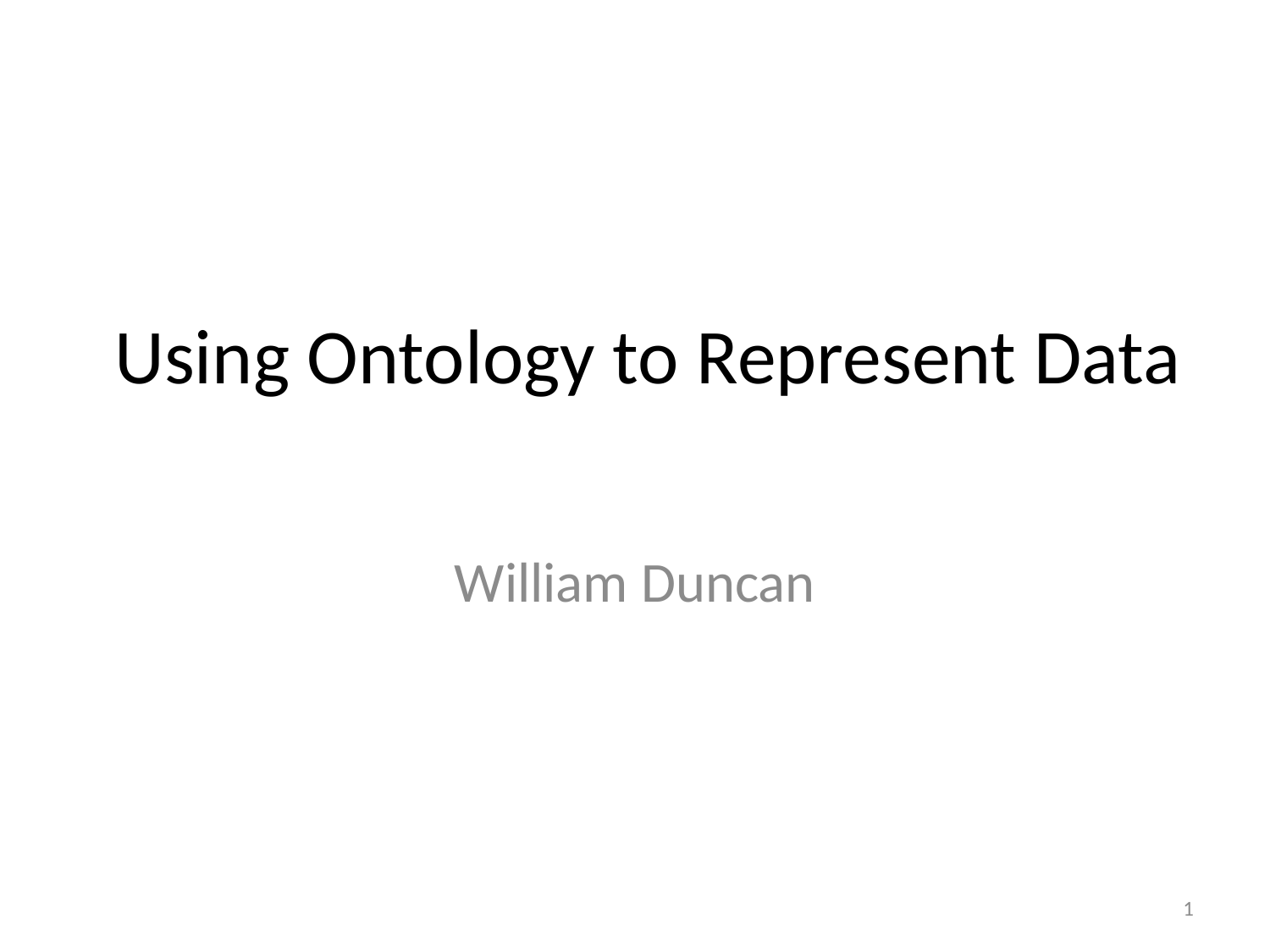

# Using Ontology to Represent Data
William Duncan
1